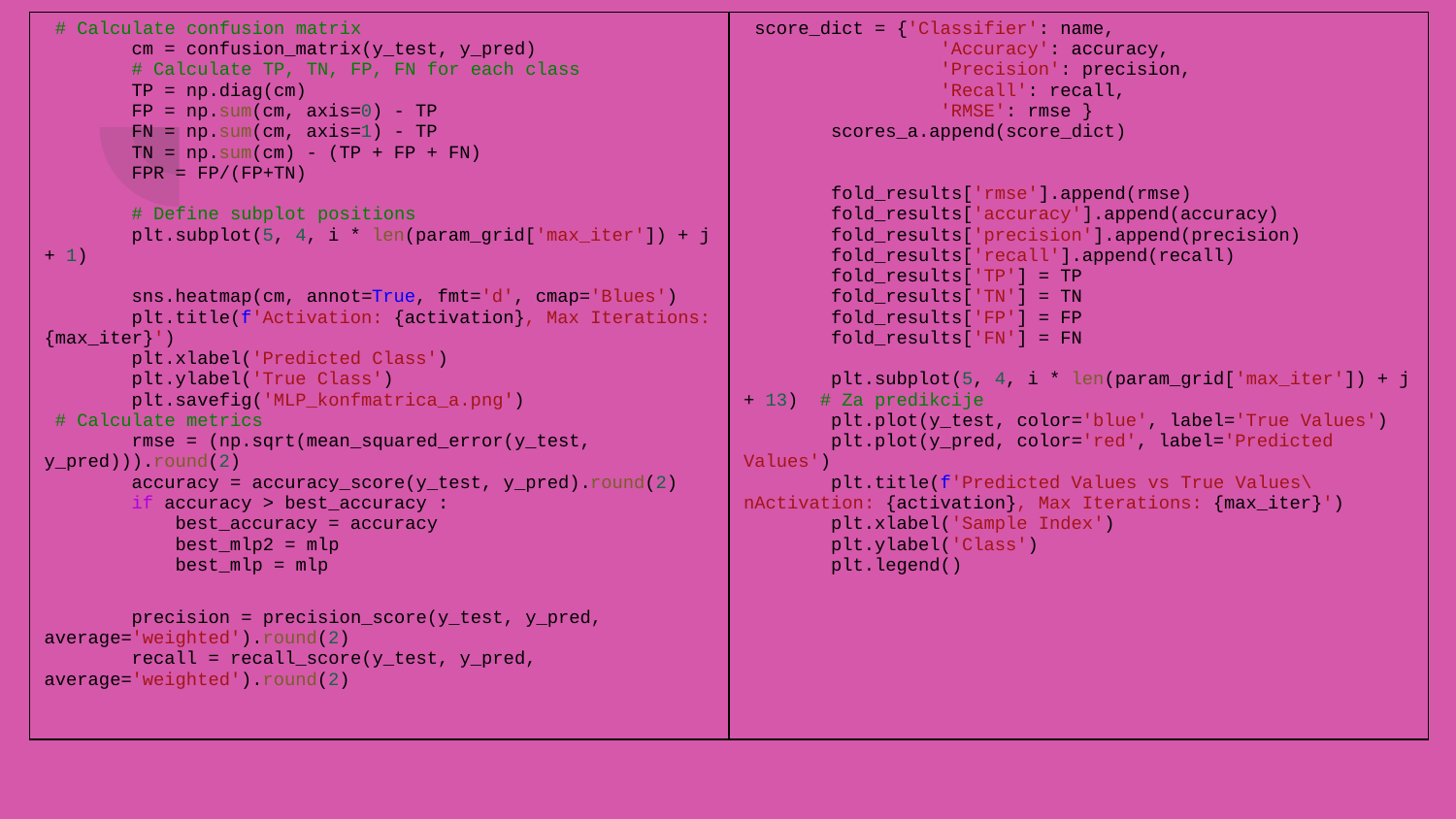

| # Calculate confusion matrix cm = confusion\_matrix(y\_test, y\_pred) # Calculate TP, TN, FP, FN for each class TP = np.diag(cm) FP = np.sum(cm, axis=0) - TP FN = np.sum(cm, axis=1) - TP TN = np.sum(cm) - (TP + FP + FN) FPR = FP/(FP+TN) # Define subplot positions plt.subplot(5, 4, i \* len(param\_grid['max\_iter']) + j + 1) sns.heatmap(cm, annot=True, fmt='d', cmap='Blues') plt.title(f'Activation: {activation}, Max Iterations: {max\_iter}') plt.xlabel('Predicted Class') plt.ylabel('True Class') plt.savefig('MLP\_konfmatrica\_a.png') # Calculate metrics rmse = (np.sqrt(mean\_squared\_error(y\_test, y\_pred))).round(2) accuracy = accuracy\_score(y\_test, y\_pred).round(2) if accuracy > best\_accuracy : best\_accuracy = accuracy best\_mlp2 = mlp best\_mlp = mlp precision = precision\_score(y\_test, y\_pred, average='weighted').round(2) recall = recall\_score(y\_test, y\_pred, average='weighted').round(2) | score\_dict = {'Classifier': name, 'Accuracy': accuracy, 'Precision': precision, 'Recall': recall, 'RMSE': rmse } scores\_a.append(score\_dict) fold\_results['rmse'].append(rmse) fold\_results['accuracy'].append(accuracy) fold\_results['precision'].append(precision) fold\_results['recall'].append(recall) fold\_results['TP'] = TP fold\_results['TN'] = TN fold\_results['FP'] = FP fold\_results['FN'] = FN plt.subplot(5, 4, i \* len(param\_grid['max\_iter']) + j + 13) # Za predikcije plt.plot(y\_test, color='blue', label='True Values') plt.plot(y\_pred, color='red', label='Predicted Values') plt.title(f'Predicted Values vs True Values\nActivation: {activation}, Max Iterations: {max\_iter}') plt.xlabel('Sample Index') plt.ylabel('Class') plt.legend() |
| --- | --- |